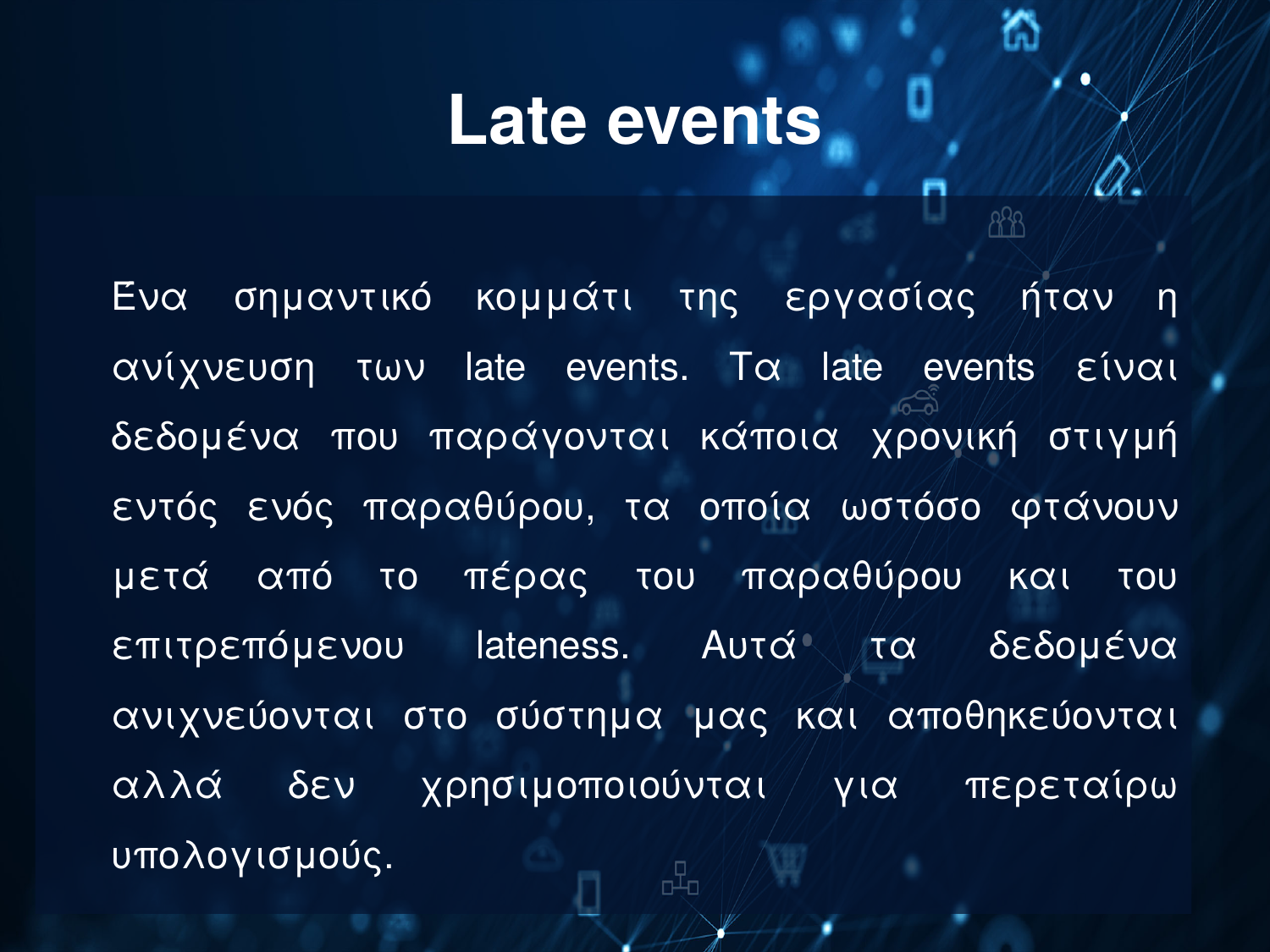

# Late events

Ένα σημαντικό κομμάτι της εργασίας ήταν η ανίχνευση των late events. Τα late events είναι δεδομένα που παράγονται κάποια χρονική στιγμή εντός ενός παραθύρου, τα οποία ωστόσο φτάνουν μετά από το πέρας του παραθύρου και του επιτρεπόμενου lateness. Αυτά τα δεδομένα ανιχνεύονται στο σύστημα μας και αποθηκεύονται αλλά δεν χρησιμοποιούνται για περεταίρω υπολογισμούς.